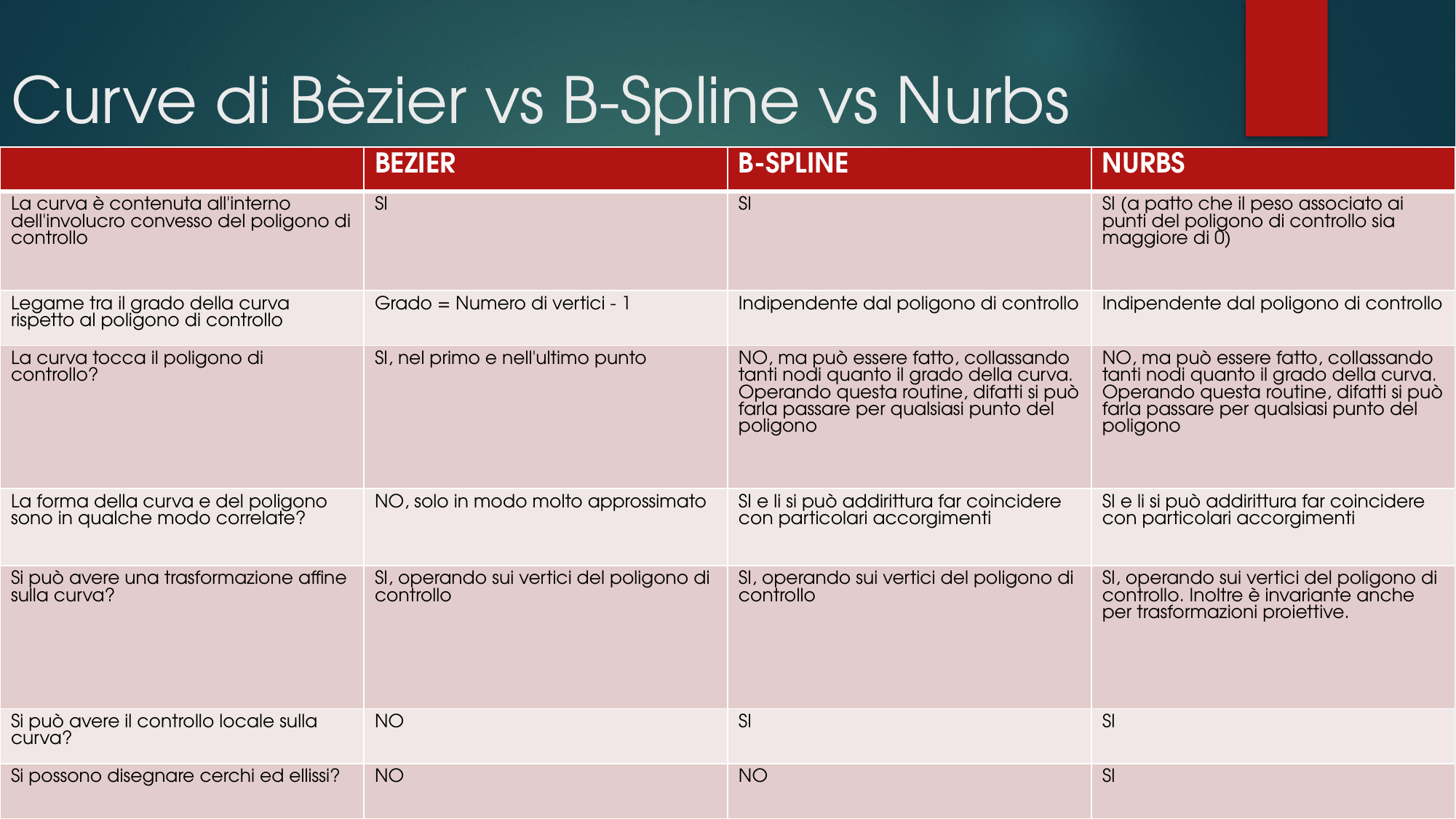

# Curve di Bèzier vs B-Spline vs Nurbs
|  | BEZIER | B-SPLINE | NURBS |
| --- | --- | --- | --- |
| La curva è contenuta all'interno dell'involucro convesso del poligono di controllo | SI | SI | SI (a patto che il peso associato ai punti del poligono di controllo sia maggiore di 0) |
| Legame tra il grado della curva rispetto al poligono di controllo | Grado = Numero di vertici - 1 | Indipendente dal poligono di controllo | Indipendente dal poligono di controllo |
| La curva tocca il poligono di controllo? | SI, nel primo e nell'ultimo punto | NO, ma può essere fatto, collassando tanti nodi quanto il grado della curva. Operando questa routine, difatti si può farla passare per qualsiasi punto del poligono | NO, ma può essere fatto, collassando tanti nodi quanto il grado della curva. Operando questa routine, difatti si può farla passare per qualsiasi punto del poligono |
| La forma della curva e del poligono sono in qualche modo correlate? | NO, solo in modo molto approssimato | SI e li si può addirittura far coincidere con particolari accorgimenti | SI e li si può addirittura far coincidere con particolari accorgimenti |
| Si può avere una trasformazione affine sulla curva? | SI, operando sui vertici del poligono di controllo | SI, operando sui vertici del poligono di controllo | SI, operando sui vertici del poligono di controllo. Inoltre è invariante anche per trasformazioni proiettive. |
| Si può avere il controllo locale sulla curva? | NO | SI | SI |
| Si possono disegnare cerchi ed ellissi? | NO | NO | SI |